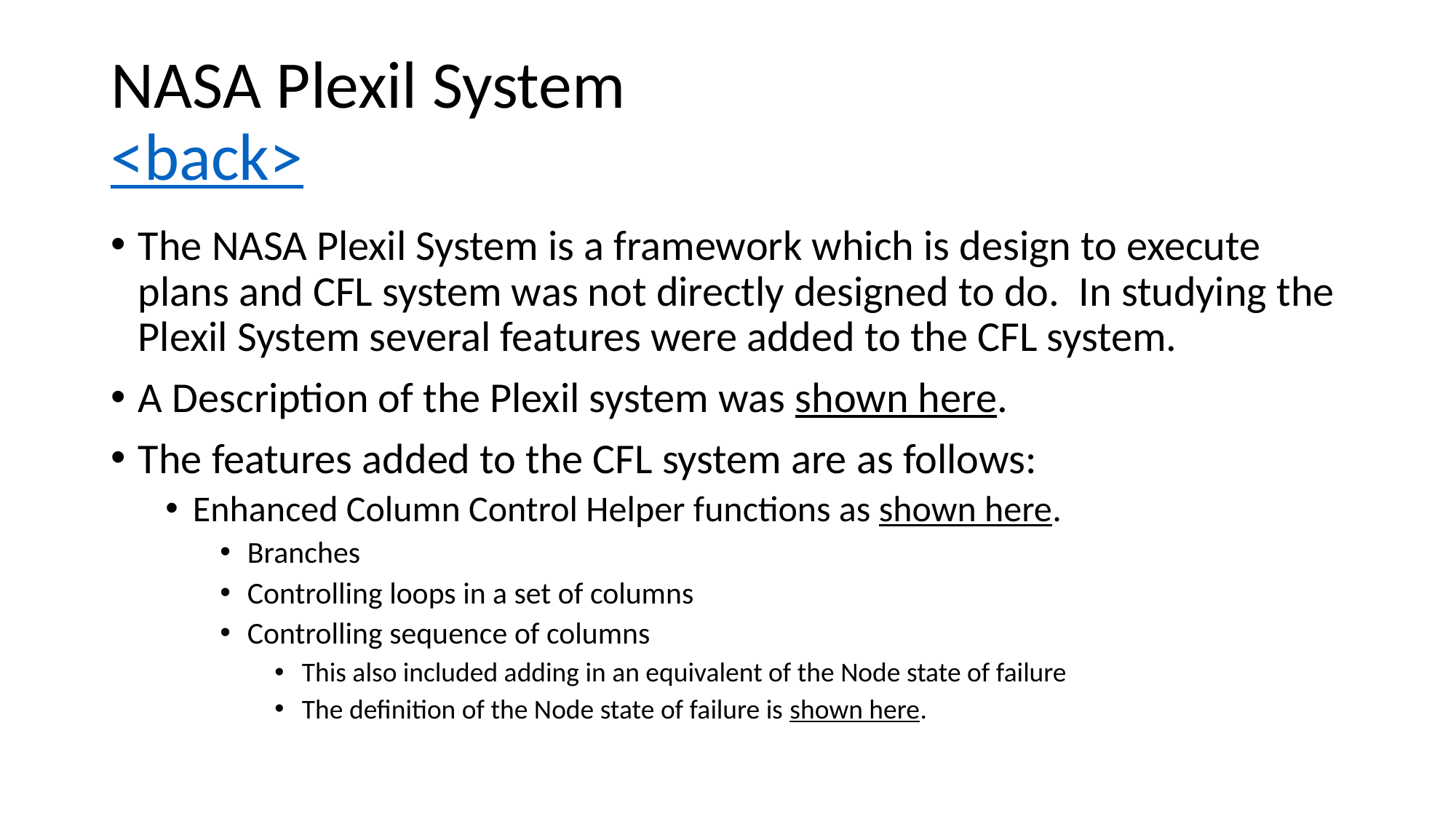

# NASA Plexil System <back>
The NASA Plexil System is a framework which is design to execute plans and CFL system was not directly designed to do.  In studying the Plexil System several features were added to the CFL system.
A Description of the Plexil system was shown here.
The features added to the CFL system are as follows:
Enhanced Column Control Helper functions as shown here.
Branches
Controlling loops in a set of columns
Controlling sequence of columns
This also included adding in an equivalent of the Node state of failure
The definition of the Node state of failure is shown here.